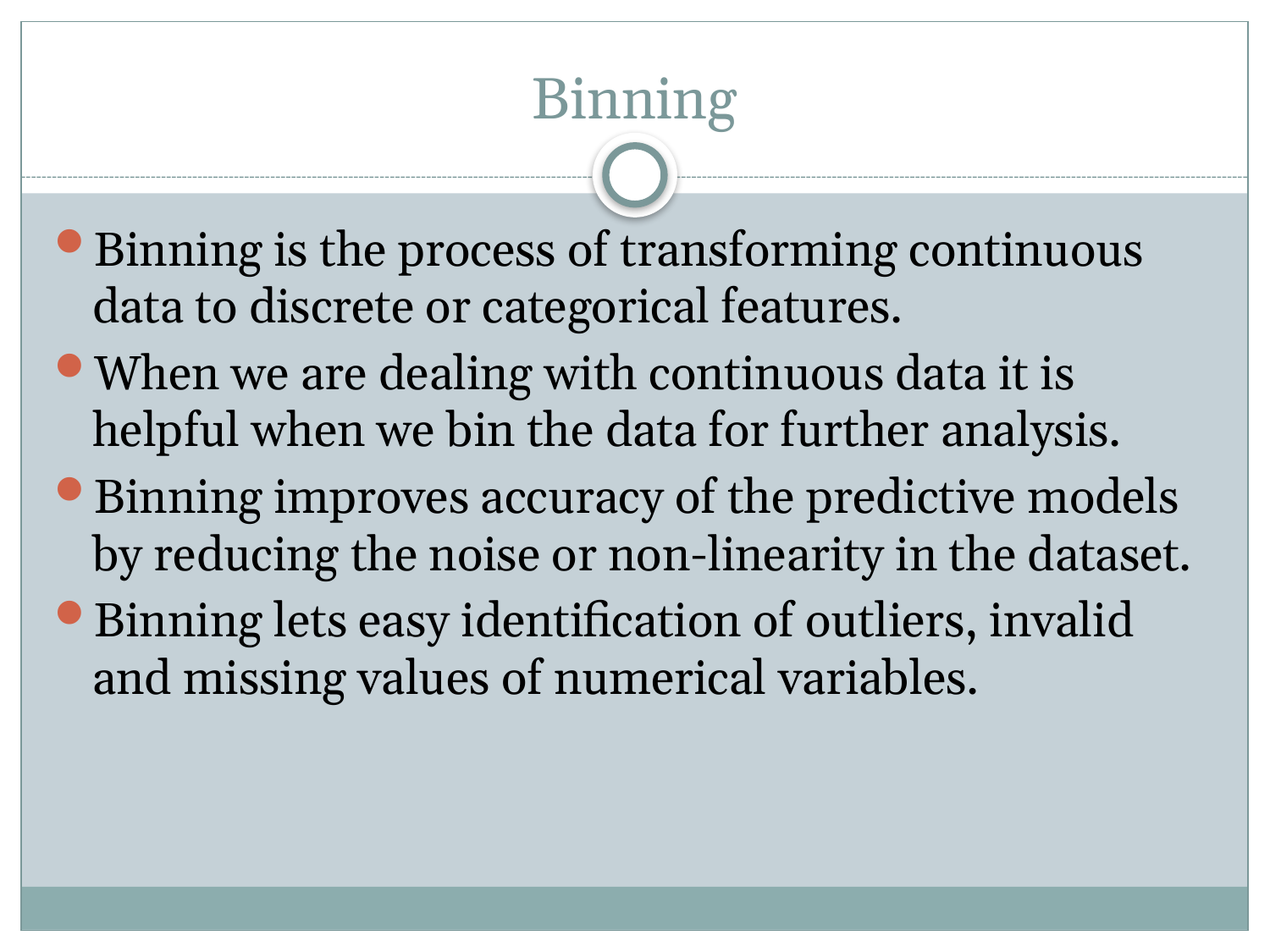

# Binning
Binning is the process of transforming continuous data to discrete or categorical features.
When we are dealing with continuous data it is helpful when we bin the data for further analysis.
Binning improves accuracy of the predictive models by reducing the noise or non-linearity in the dataset.
Binning lets easy identification of outliers, invalid and missing values of numerical variables.